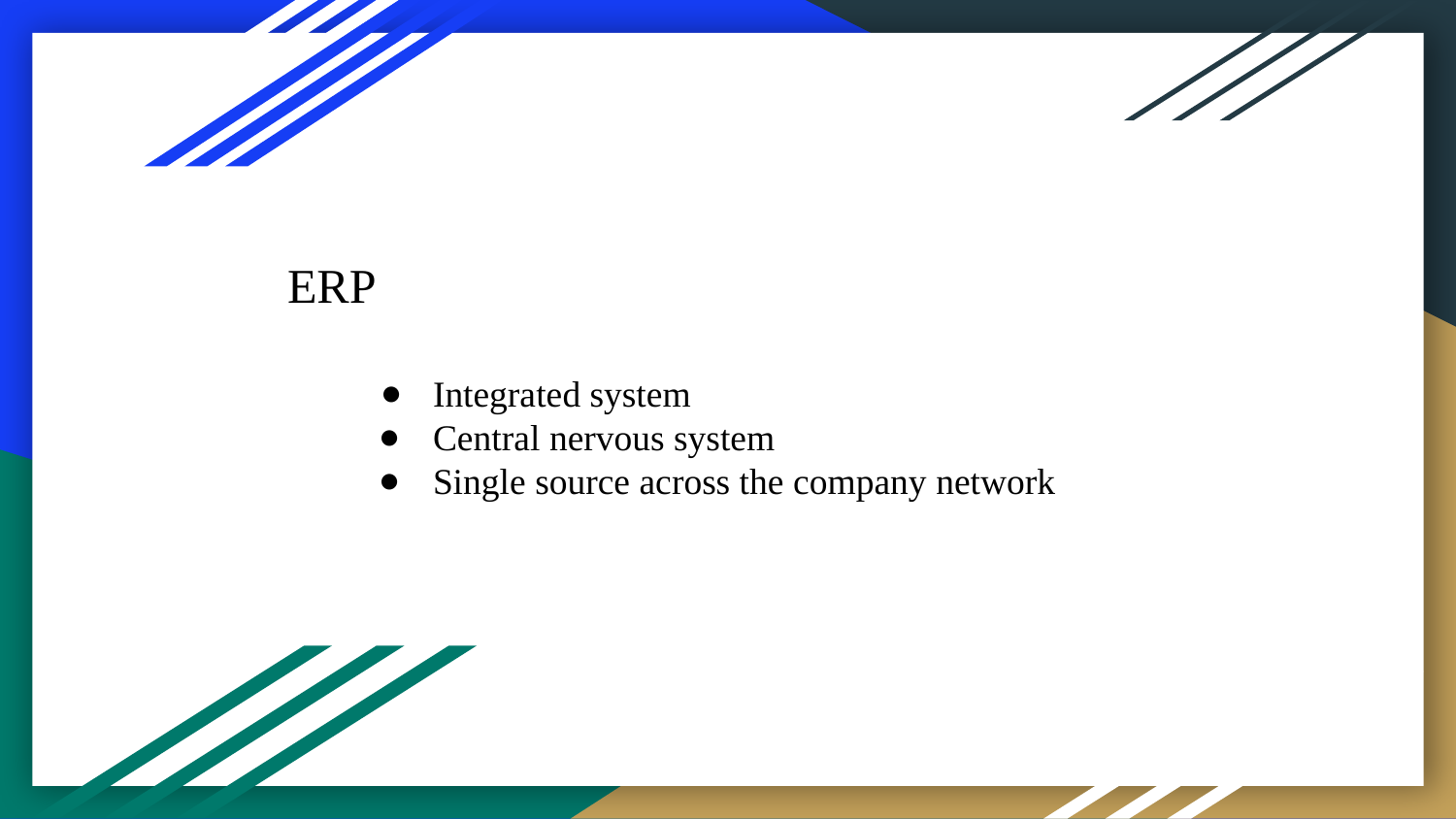

ERP

Integrated system
Central nervous system
Single source across the company network